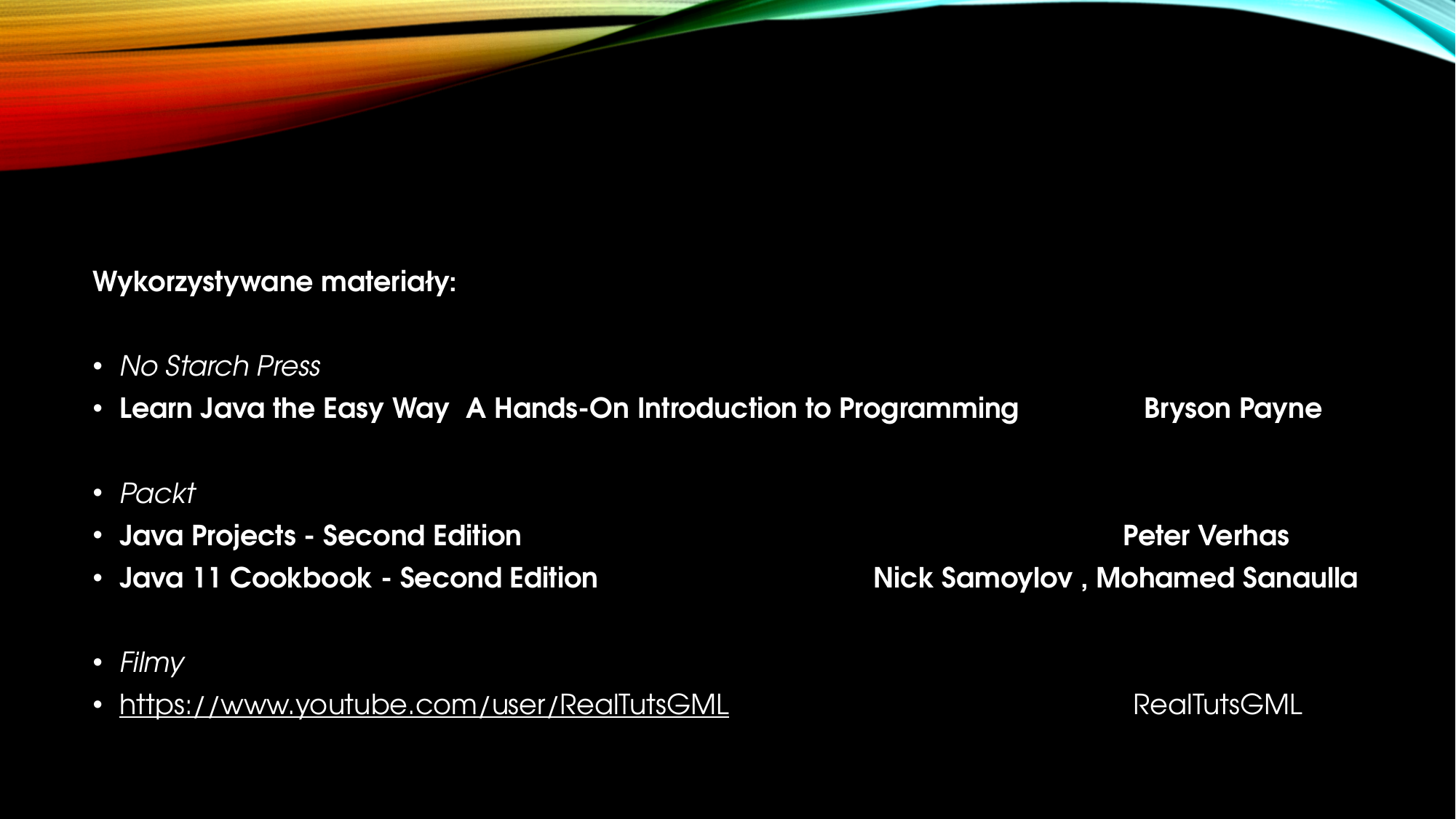

#
Wykorzystywane materiały:

No Starch Press
Learn Java the Easy Way  A Hands-On Introduction to Programming                Bryson Payne

Packt
Java Projects - Second Edition                                                                             Peter Verhas
Java 11 Cookbook - Second Edition	                           Nick Samoylov , Mohamed Sanaulla

Filmy
https://www.youtube.com/user/RealTutsGML                                                     RealTutsGML